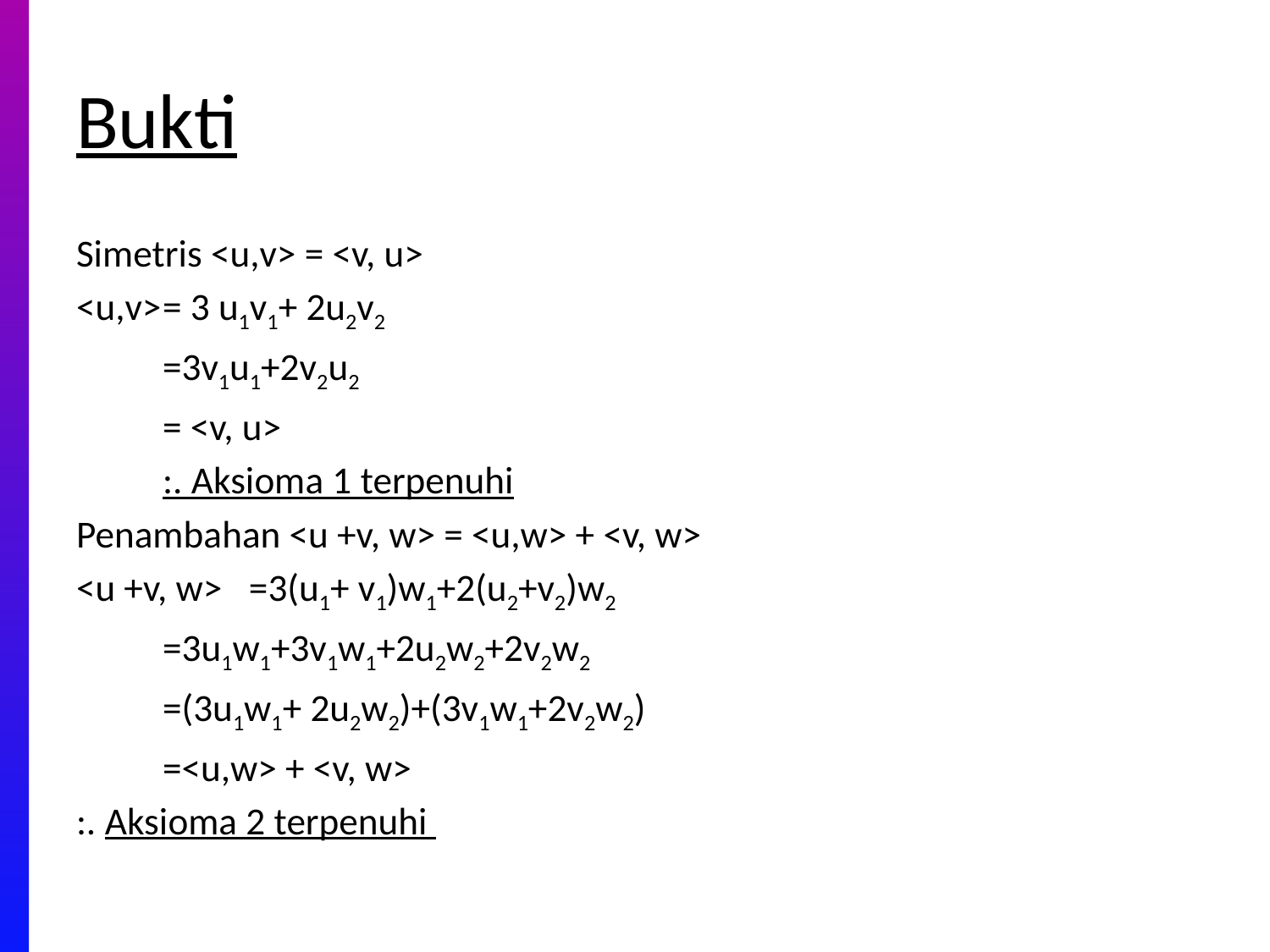

# Bukti
Simetris <u,v> = <v, u>
<u,v>		= 3 u1v1+ 2u2v2
		=3v1u1+2v2u2
		= <v, u>
		:. Aksioma 1 terpenuhi
Penambahan <u +v, w> = <u,w> + <v, w>
<u +v, w>	=3(u1+ v1)w1+2(u2+v2)w2
		=3u1w1+3v1w1+2u2w2+2v2w2
		=(3u1w1+ 2u2w2)+(3v1w1+2v2w2)
		=<u,w> + <v, w>
:. Aksioma 2 terpenuhi